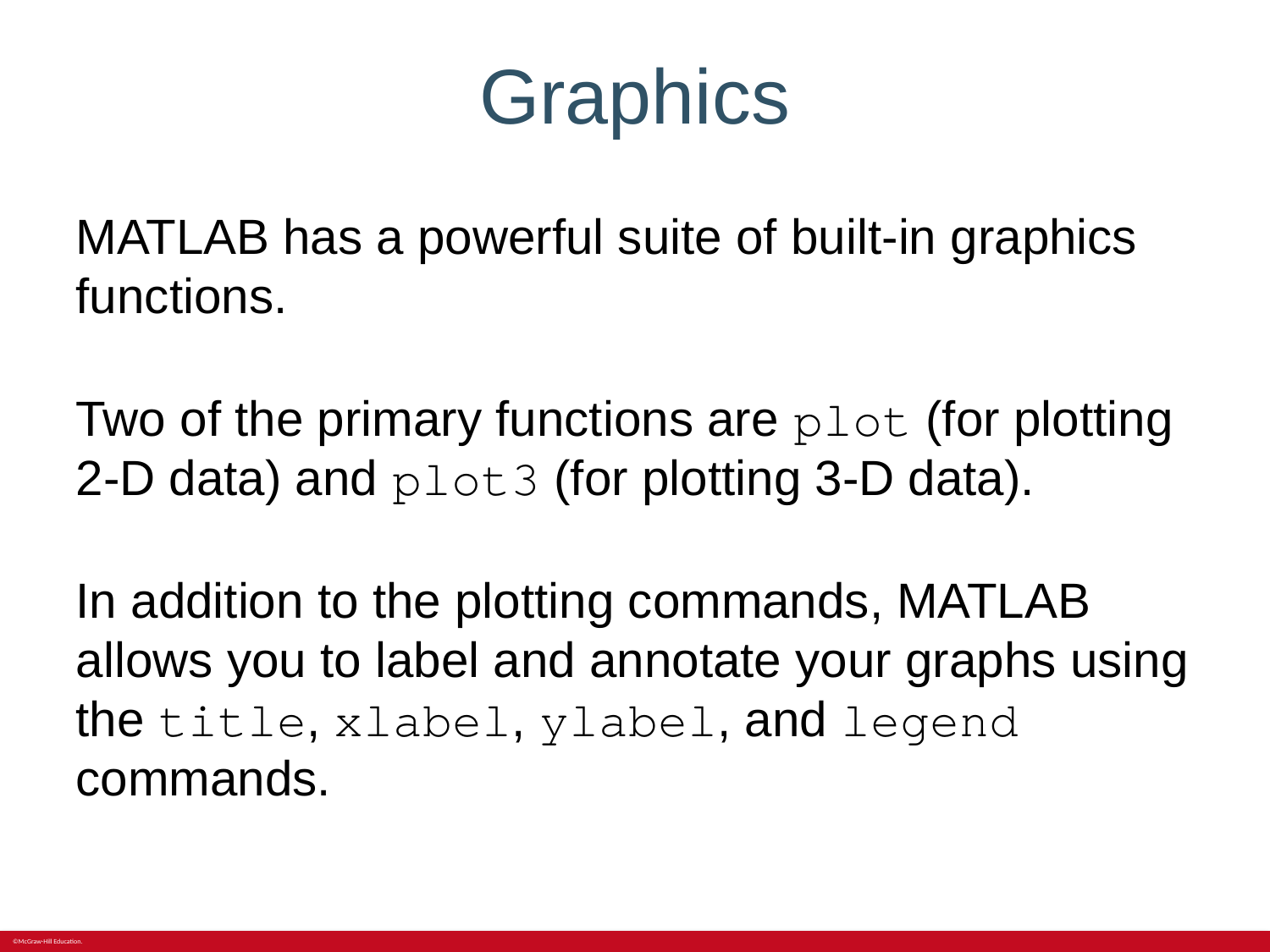

# Graphics
MATLAB has a powerful suite of built-in graphics functions.
Two of the primary functions are plot (for plotting 2-D data) and plot3 (for plotting 3-D data).
In addition to the plotting commands, MATLAB allows you to label and annotate your graphs using the title, xlabel, ylabel, and legend commands.